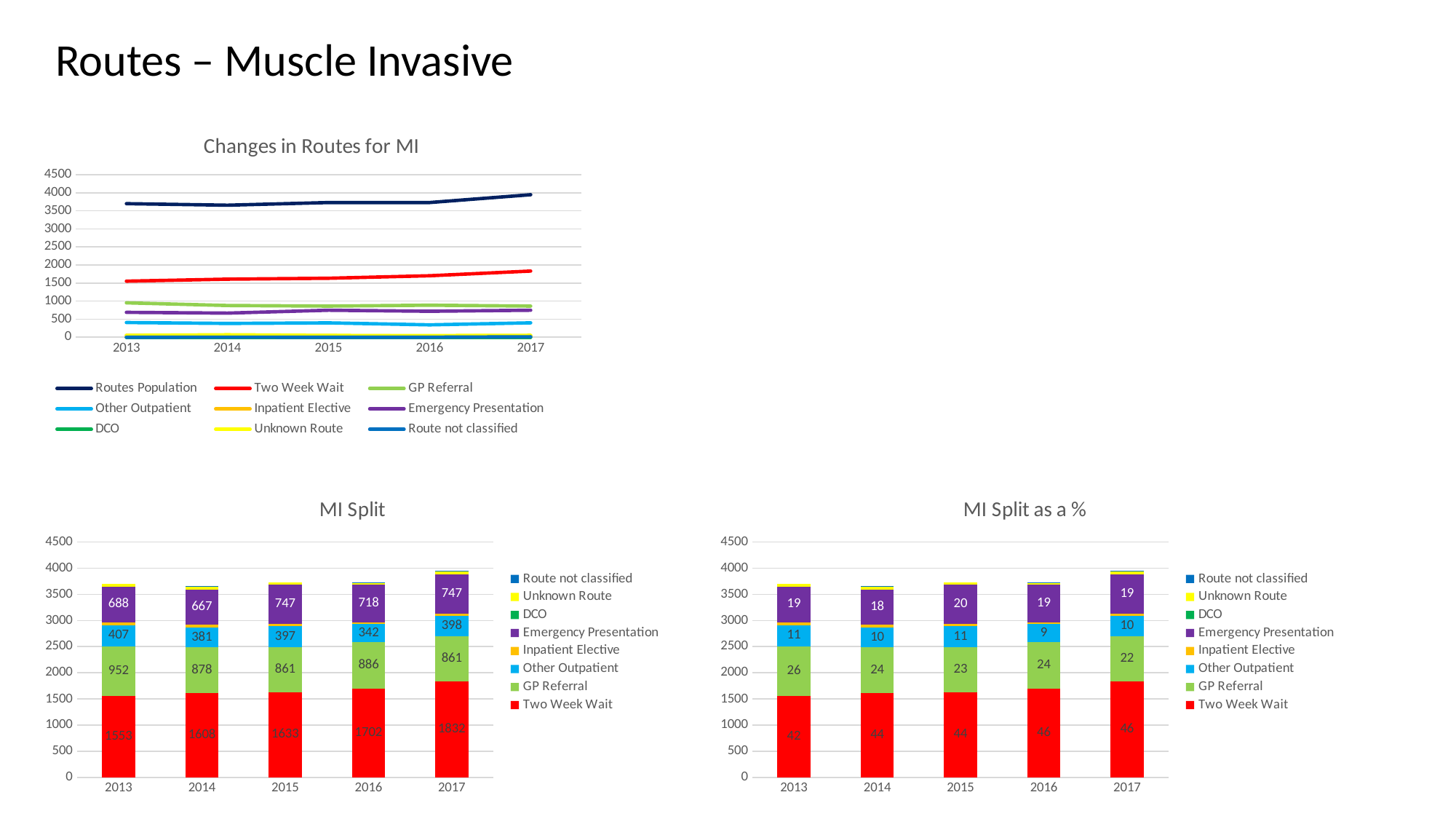

# Routes – Muscle Invasive

### Chart: Changes in Routes for MI

| Category | Routes Population | Two Week Wait | GP Referral | Other Outpatient | Inpatient Elective | Emergency Presentation | DCO | Unknown Route | Route not classified |
|---|---|---|---|---|---|---|---|---|---|
| 2013 | 3699.0 | 1553.0 | 952.0 | 407.0 | 50.0 | 688.0 | 0.0 | 49.0 | 0.0 |
| 2014 | 3655.0 | 1608.0 | 878.0 | 381.0 | 50.0 | 667.0 | 0.0 | 69.0 | 2.0 |
| 2015 | 3729.0 | 1633.0 | 861.0 | 397.0 | 43.0 | 747.0 | 0.0 | 48.0 | 0.0 |
| 2016 | 3729.0 | 1702.0 | 886.0 | 342.0 | 34.0 | 718.0 | 0.0 | 46.0 | 1.0 |
| 2017 | 3946.0 | 1832.0 | 861.0 | 398.0 | 42.0 | 747.0 | 0.0 | 53.0 | 13.0 |

### Chart: MI Split

| Category | Two Week Wait | GP Referral | Other Outpatient | Inpatient Elective | Emergency Presentation | DCO | Unknown Route | Route not classified |
|---|---|---|---|---|---|---|---|---|
| 2013 | 1553.0 | 952.0 | 407.0 | 50.0 | 688.0 | 0.0 | 49.0 | 0.0 |
| 2014 | 1608.0 | 878.0 | 381.0 | 50.0 | 667.0 | 0.0 | 69.0 | 2.0 |
| 2015 | 1633.0 | 861.0 | 397.0 | 43.0 | 747.0 | 0.0 | 48.0 | 0.0 |
| 2016 | 1702.0 | 886.0 | 342.0 | 34.0 | 718.0 | 0.0 | 46.0 | 1.0 |
| 2017 | 1832.0 | 861.0 | 398.0 | 42.0 | 747.0 | 0.0 | 53.0 | 13.0 |

### Chart: MI Split as a %

| Category | Two Week Wait | GP Referral | Other Outpatient | Inpatient Elective | Emergency Presentation | DCO | Unknown Route | Route not classified |
|---|---|---|---|---|---|---|---|---|
| 2013 | 1553.0 | 952.0 | 407.0 | 50.0 | 688.0 | 0.0 | 49.0 | 0.0 |
| 2014 | 1608.0 | 878.0 | 381.0 | 50.0 | 667.0 | 0.0 | 69.0 | 2.0 |
| 2015 | 1633.0 | 861.0 | 397.0 | 43.0 | 747.0 | 0.0 | 48.0 | 0.0 |
| 2016 | 1702.0 | 886.0 | 342.0 | 34.0 | 718.0 | 0.0 | 46.0 | 1.0 |
| 2017 | 1832.0 | 861.0 | 398.0 | 42.0 | 747.0 | 0.0 | 53.0 | 13.0 |